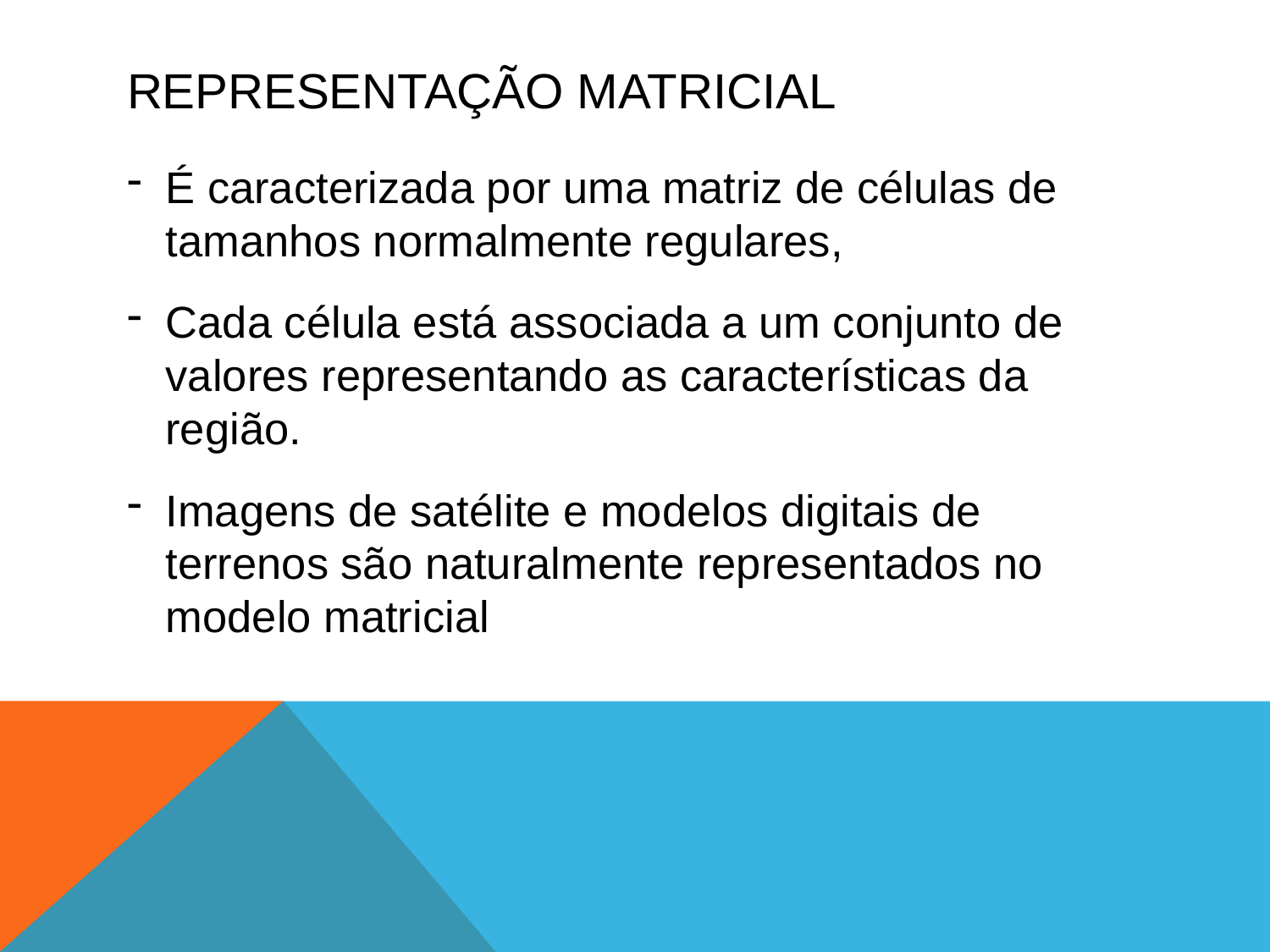

# Representação matricial
É caracterizada por uma matriz de células de tamanhos normalmente regulares,
Cada célula está associada a um conjunto de valores representando as características da região.
Imagens de satélite e modelos digitais de terrenos são naturalmente representados no modelo matricial